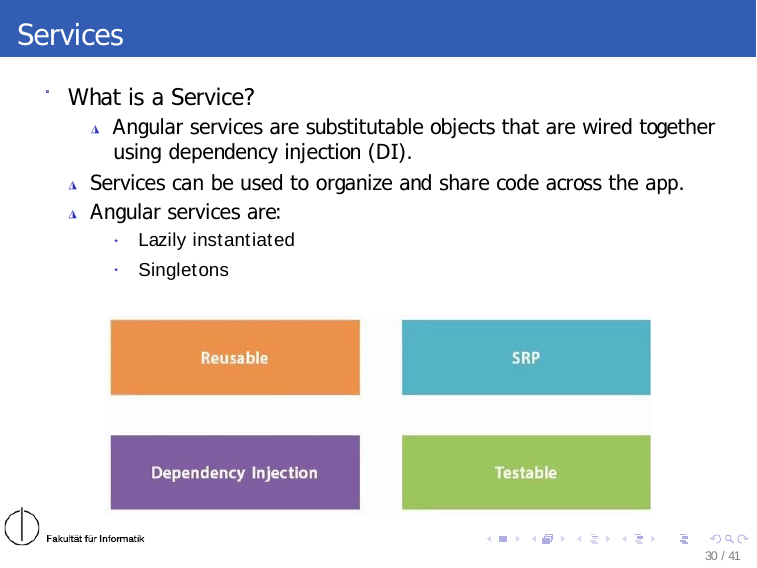

# Services
What is a Service?
◮   Angular services are substitutable objects that are wired together using dependency injection (DI).
◮   Services can be used to organize and share code across the app.
◮   Angular services are:
⋆   Lazily instantiated
⋆   Singletons

30 / 41